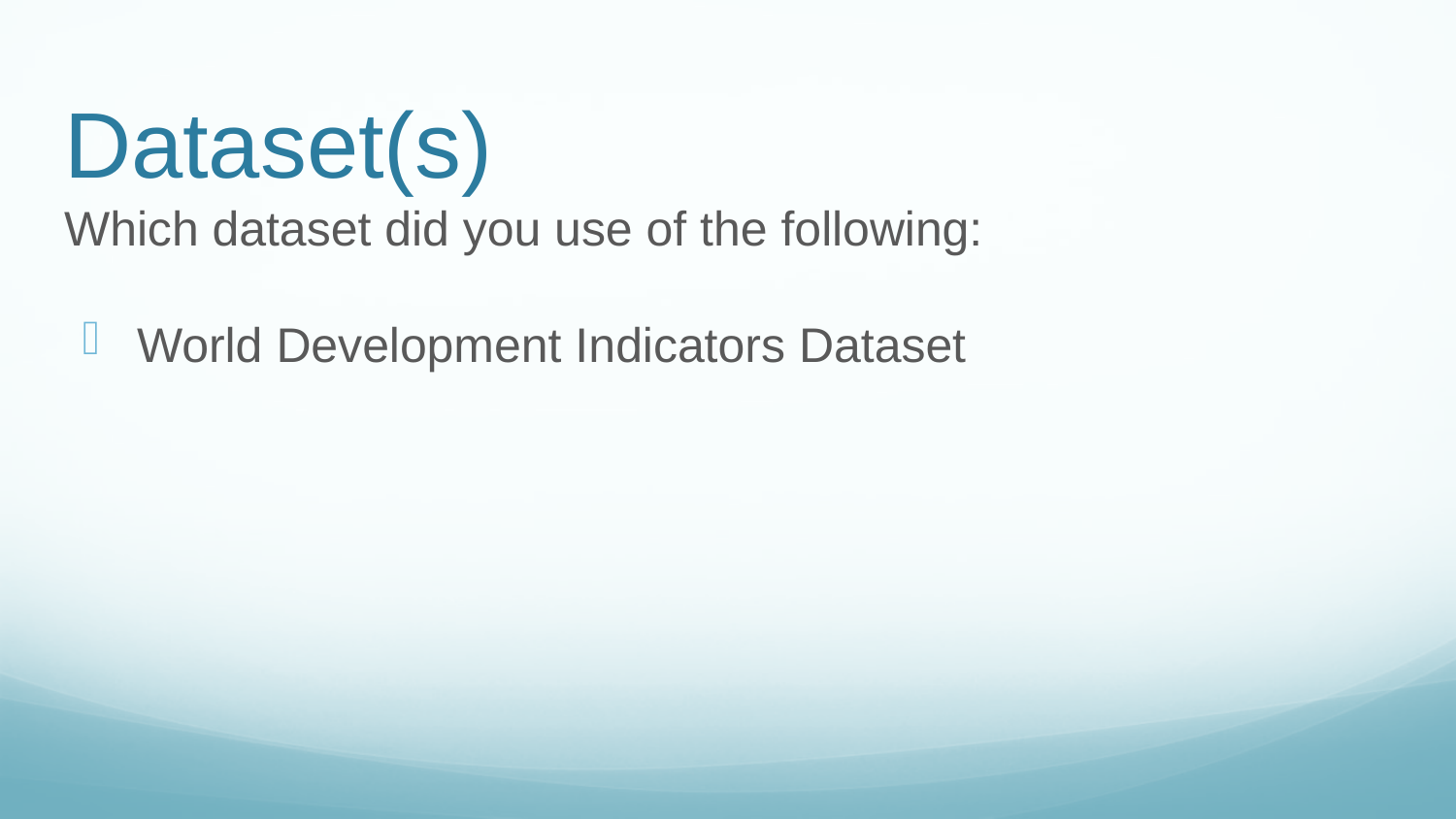

# Dataset(s)
Which dataset did you use of the following:

World Development Indicators Dataset